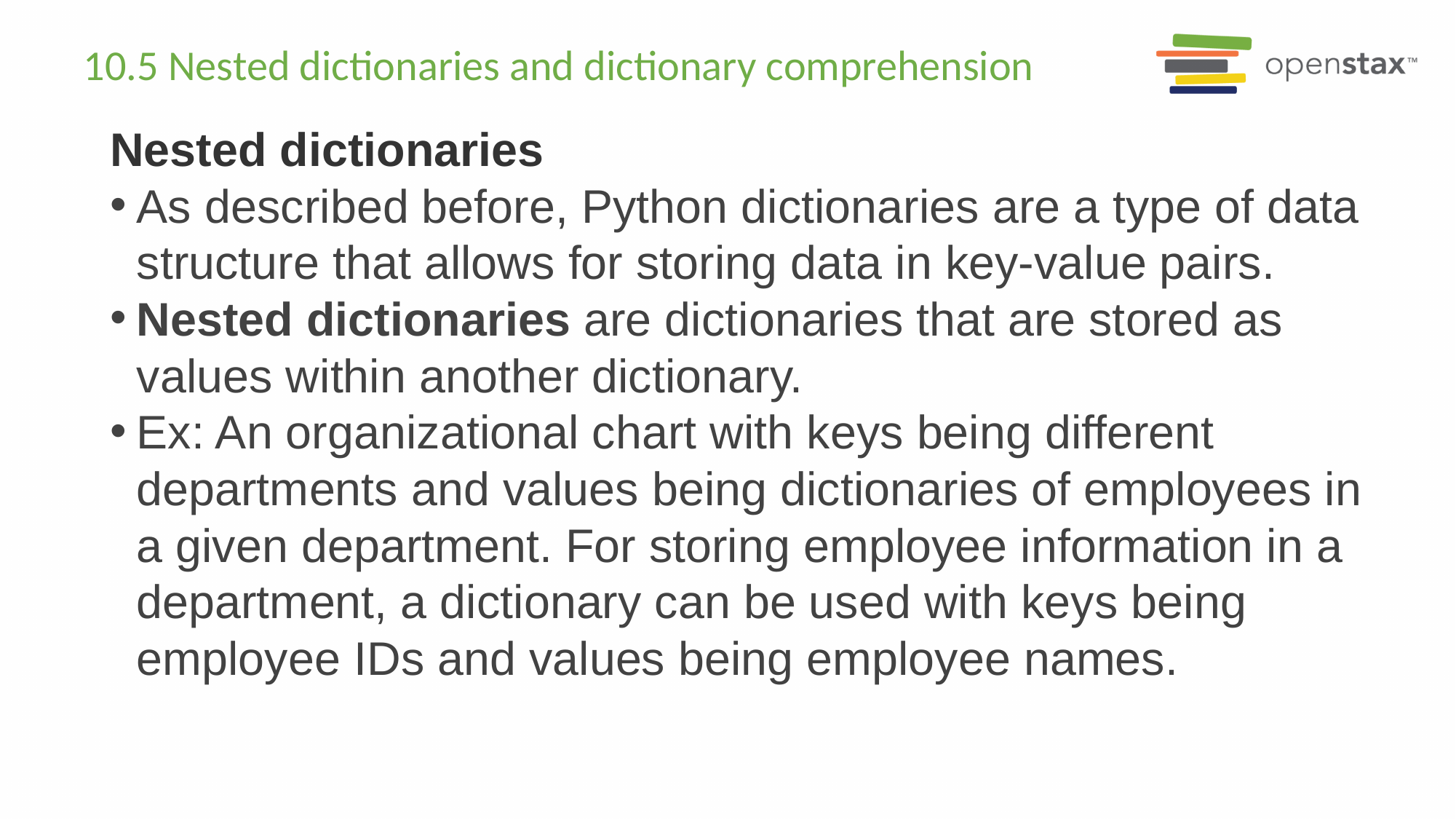

# 10.5 Nested dictionaries and dictionary comprehension
Nested dictionaries
As described before, Python dictionaries are a type of data structure that allows for storing data in key-value pairs.
Nested dictionaries are dictionaries that are stored as values within another dictionary.
Ex: An organizational chart with keys being different departments and values being dictionaries of employees in a given department. For storing employee information in a department, a dictionary can be used with keys being employee IDs and values being employee names.